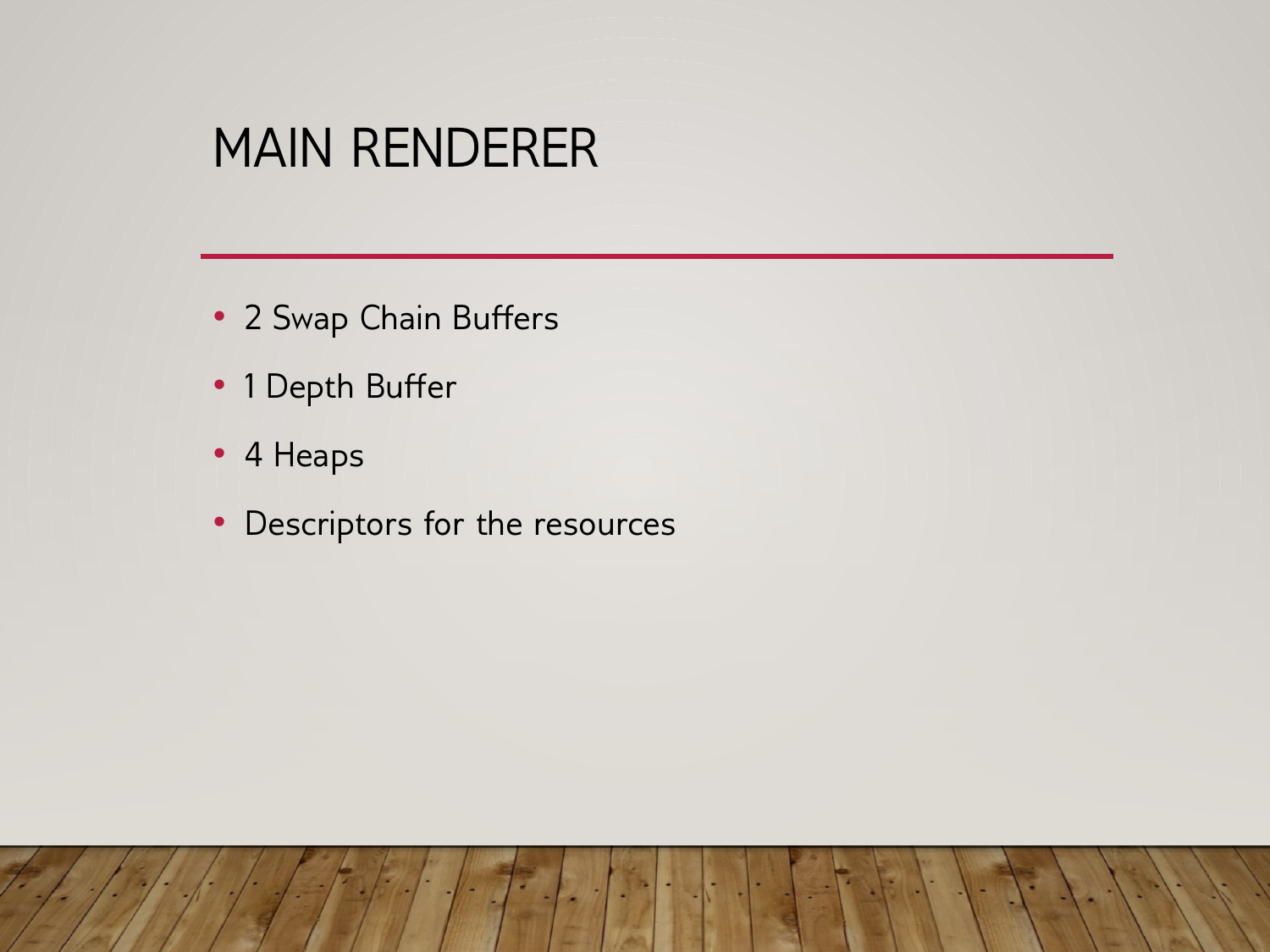

# MAIN Renderer
2 Swap Chain Buffers
1 Depth Buffer
4 Heaps
Descriptors for the resources